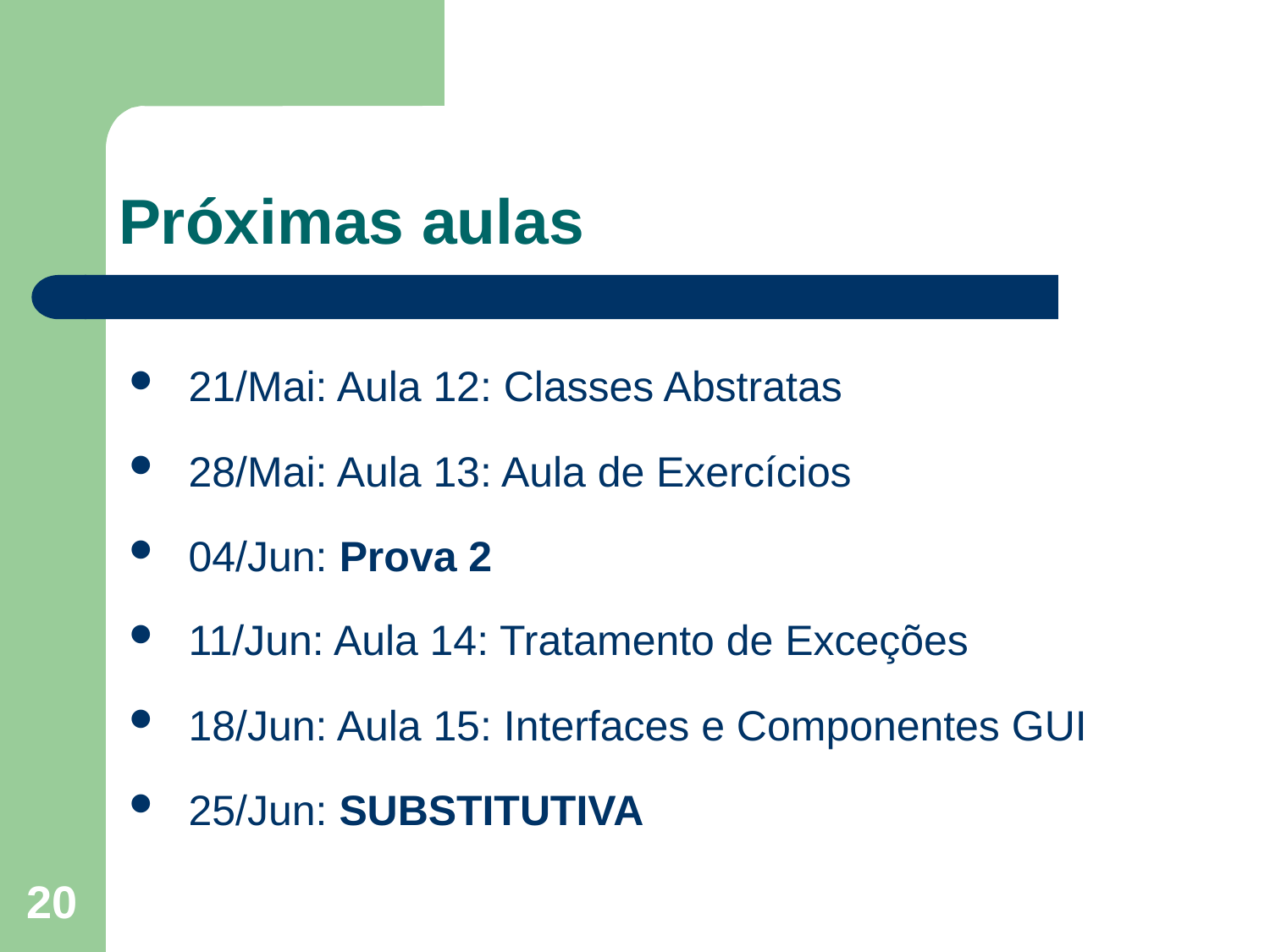

# Próximas aulas
 21/Mai: Aula 12: Classes Abstratas
 28/Mai: Aula 13: Aula de Exercícios
 04/Jun: Prova 2
 11/Jun: Aula 14: Tratamento de Exceções
 18/Jun: Aula 15: Interfaces e Componentes GUI
 25/Jun: SUBSTITUTIVA
20